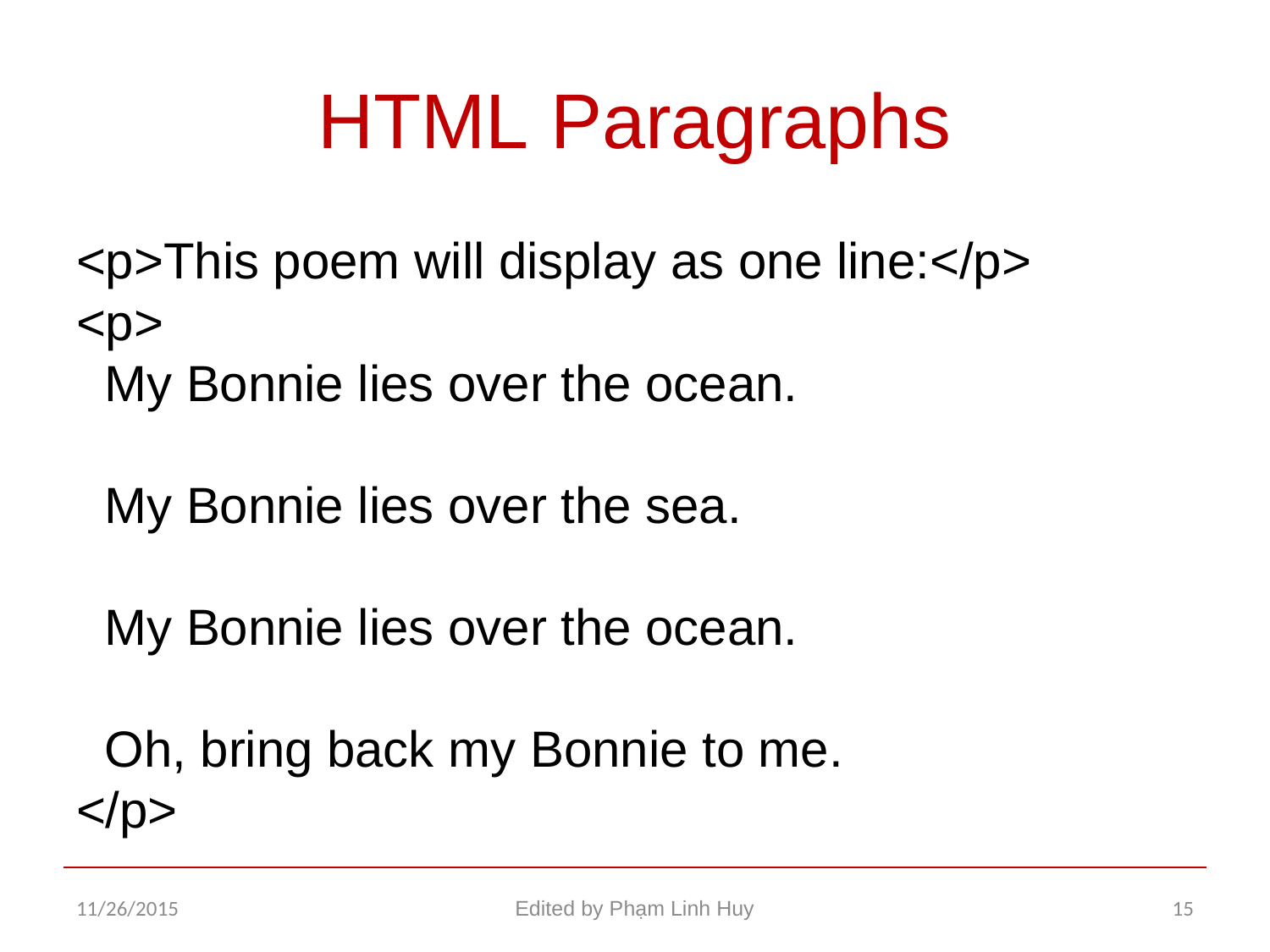

# HTML Paragraphs
<p>This poem will display as one line:</p>
<p>
  My Bonnie lies over the ocean.
  My Bonnie lies over the sea.
  My Bonnie lies over the ocean.
  Oh, bring back my Bonnie to me.
</p>
11/26/2015
Edited by Phạm Linh Huy
15